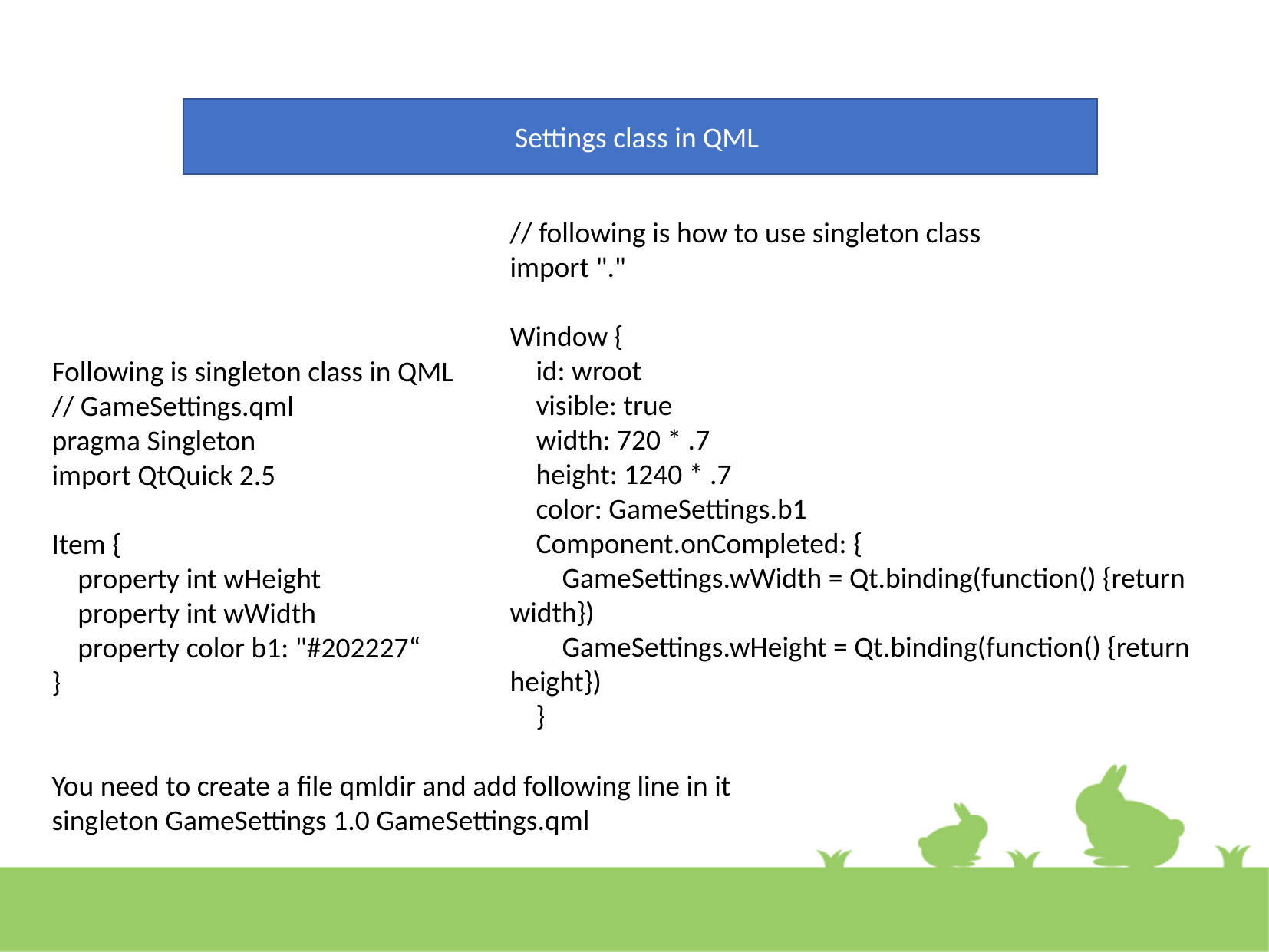

Settings class in QML
// following is how to use singleton class
import "."

Window {
    id: wroot
    visible: true
    width: 720 * .7
    height: 1240 * .7
    color: GameSettings.b1
    Component.onCompleted: {
        GameSettings.wWidth = Qt.binding(function() {return width})
        GameSettings.wHeight = Qt.binding(function() {return height})
    }
Following is singleton class in QML
// GameSettings.qml
pragma Singleton
import QtQuick 2.5

Item {
    property int wHeight
    property int wWidth
    property color b1: "#202227“
}

You need to create a file qmldir and add following line in it
singleton GameSettings 1.0 GameSettings.qml